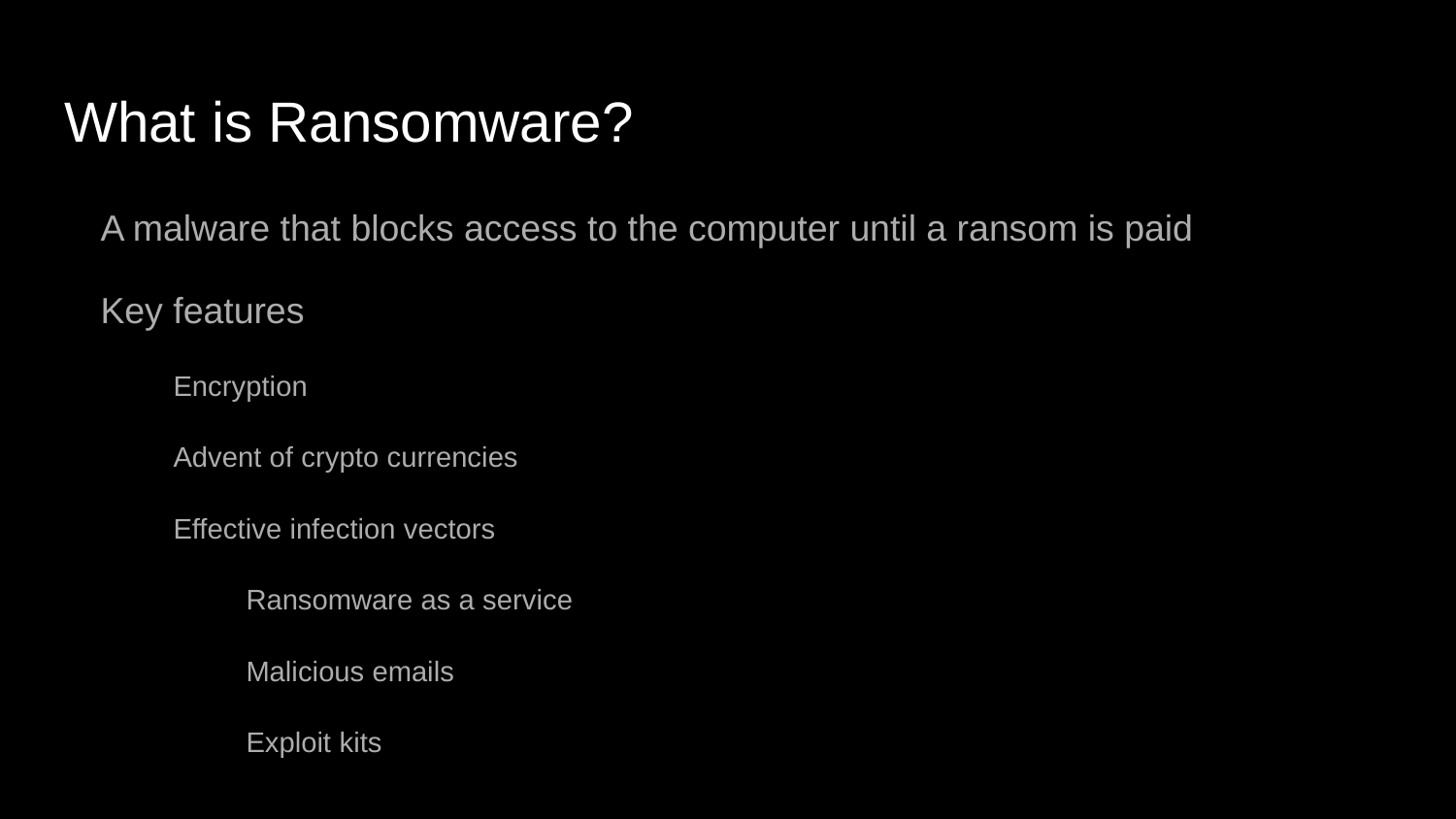

# What is Ransomware?
A malware that blocks access to the computer until a ransom is paid
Key features
Encryption
Advent of crypto currencies
Effective infection vectors
Ransomware as a service
Malicious emails
Exploit kits

Several recent big attacks disclosed, most people just pay and move on